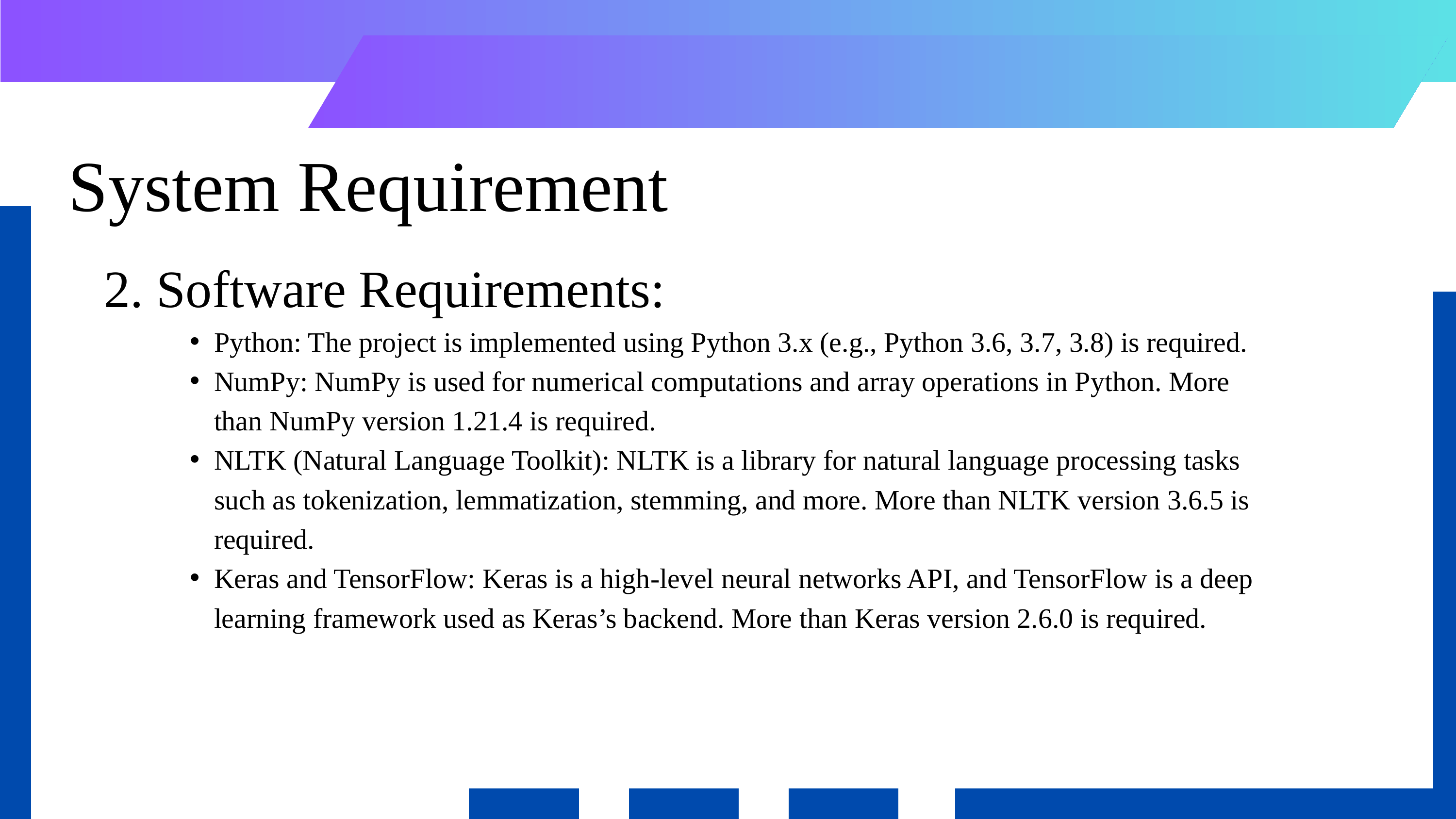

System Requirement

2. Software Requirements:

Python: The project is implemented using Python 3.x (e.g., Python 3.6, 3.7, 3.8) is required.
NumPy: NumPy is used for numerical computations and array operations in Python. More than NumPy version 1.21.4 is required.
NLTK (Natural Language Toolkit): NLTK is a library for natural language processing tasks such as tokenization, lemmatization, stemming, and more. More than NLTK version 3.6.5 is required.
Keras and TensorFlow: Keras is a high-level neural networks API, and TensorFlow is a deep learning framework used as Keras’s backend. More than Keras version 2.6.0 is required.